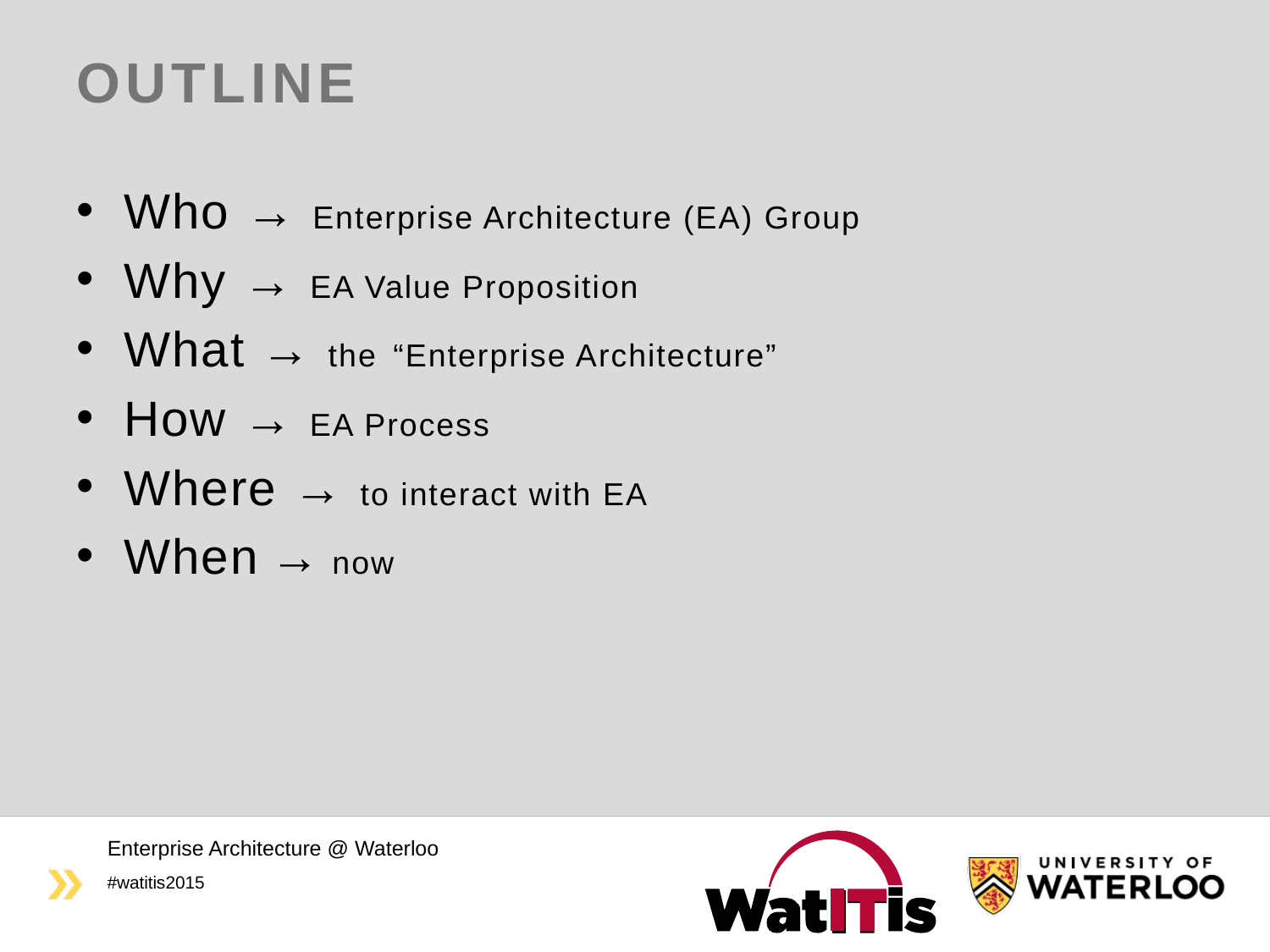

# Outline
Who → Enterprise Architecture (EA) Group
Why → EA Value Proposition
What → the “Enterprise Architecture”
How → EA Process
Where → to interact with EA
When → now

Enterprise Architecture @ Waterloo